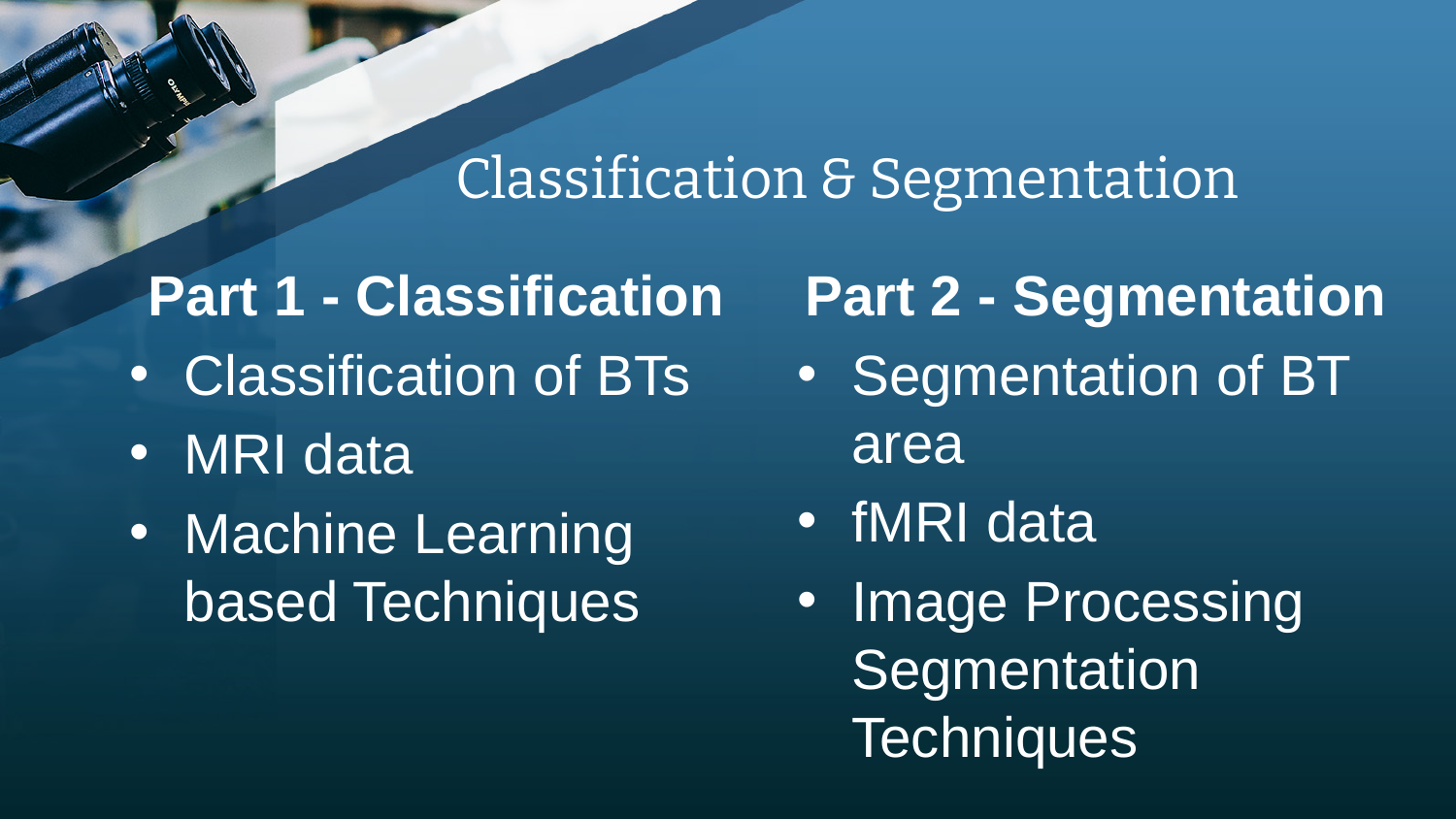

# Classification & Segmentation
Part 1 - Classification
Classification of BTs
MRI data
Machine Learning based Techniques

Part 2 - Segmentation
Segmentation of BT area
fMRI data
Image Processing Segmentation Techniques